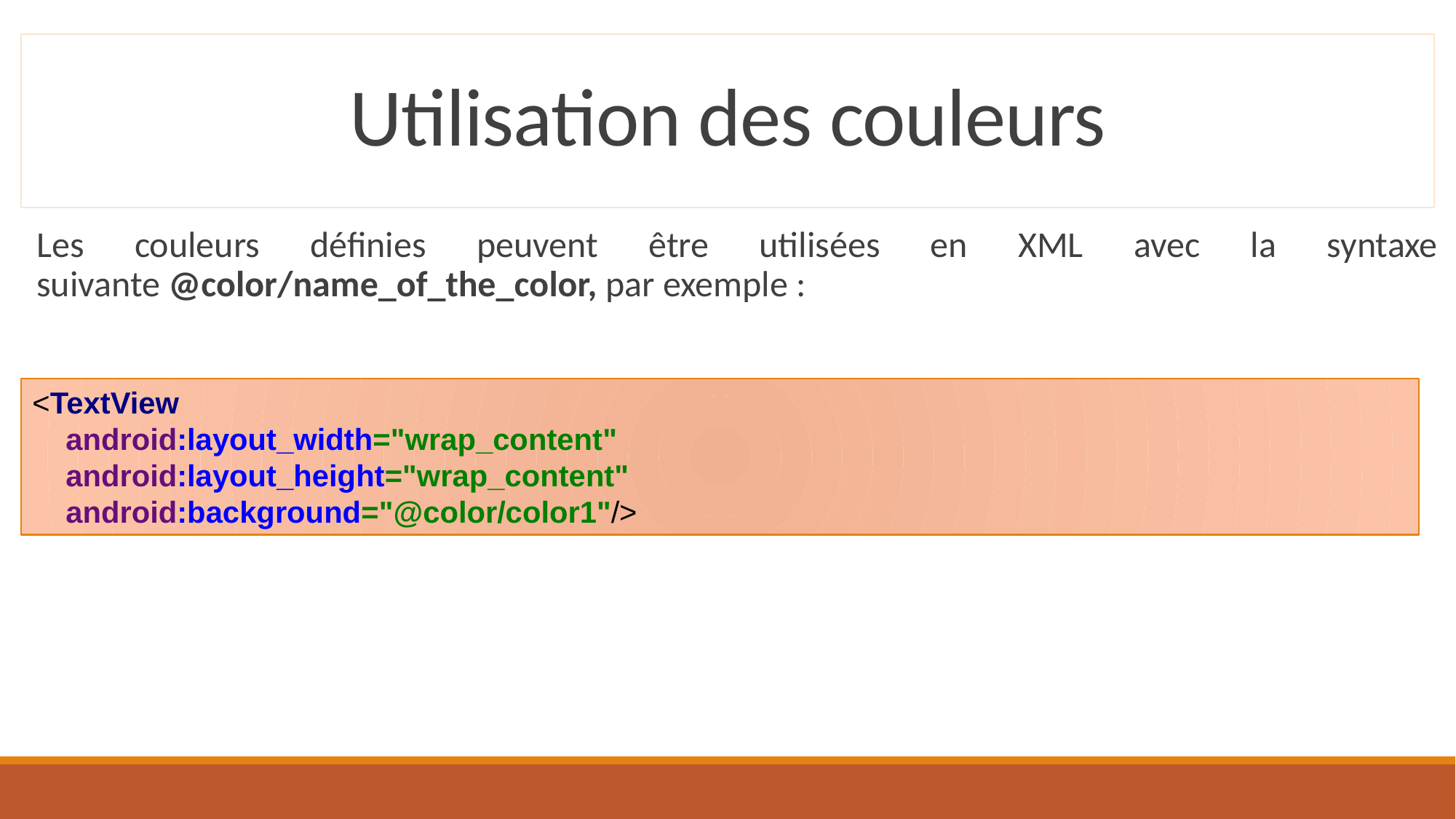

# Utilisation des couleurs
Les couleurs définies peuvent être utilisées en XML avec la syntaxe suivante @color/name_of_the_color, par exemple :

<TextView
    android:layout_width="wrap_content"
    android:layout_height="wrap_content"
    android:background="@color/color1"/>